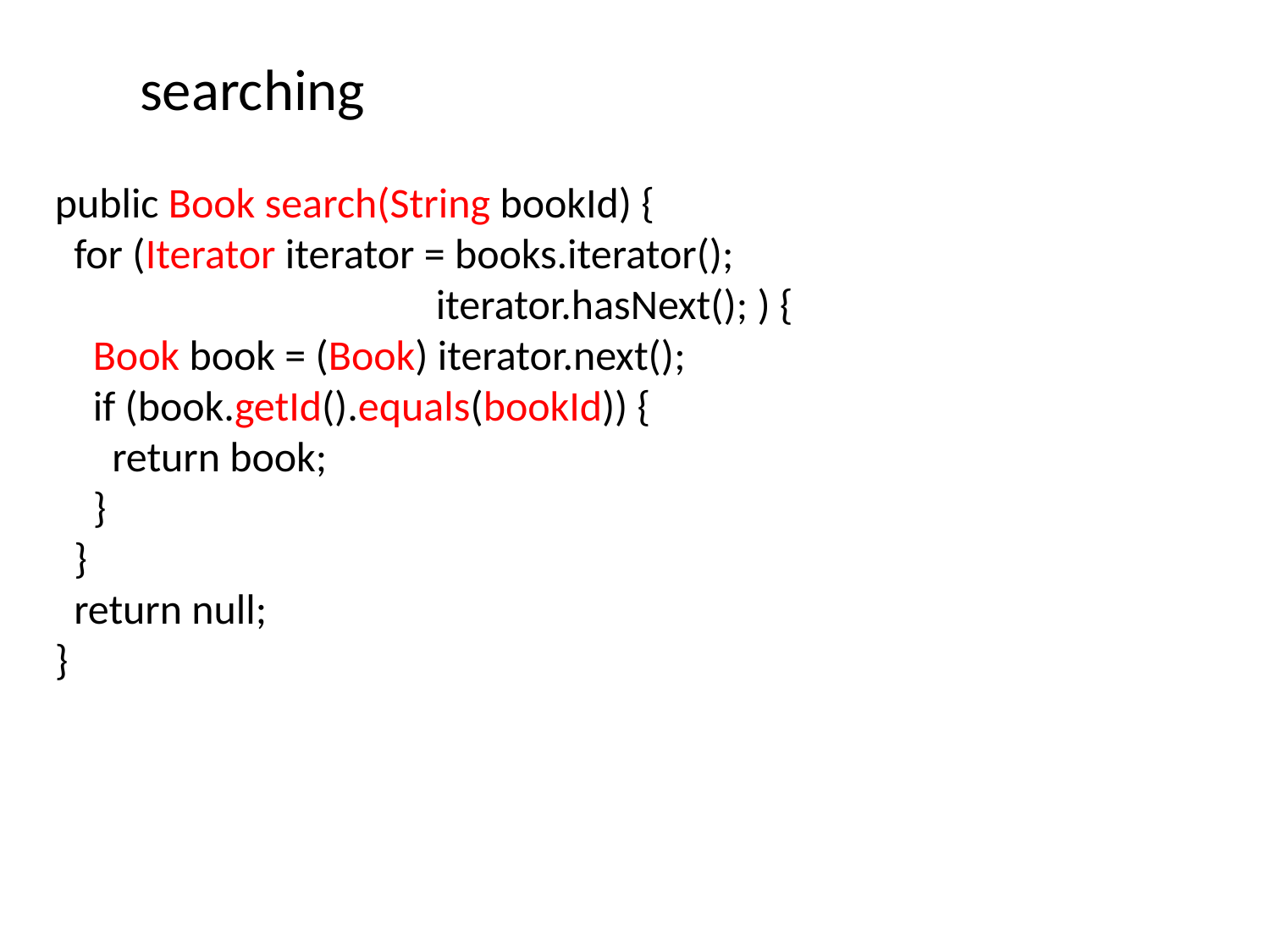

# searching
public Book search(String bookId) {
  for (Iterator iterator = books.iterator();
                                        iterator.hasNext(); ) {
    Book book = (Book) iterator.next();
    if (book.getId().equals(bookId)) {
      return book;
    }
  }
  return null;
}